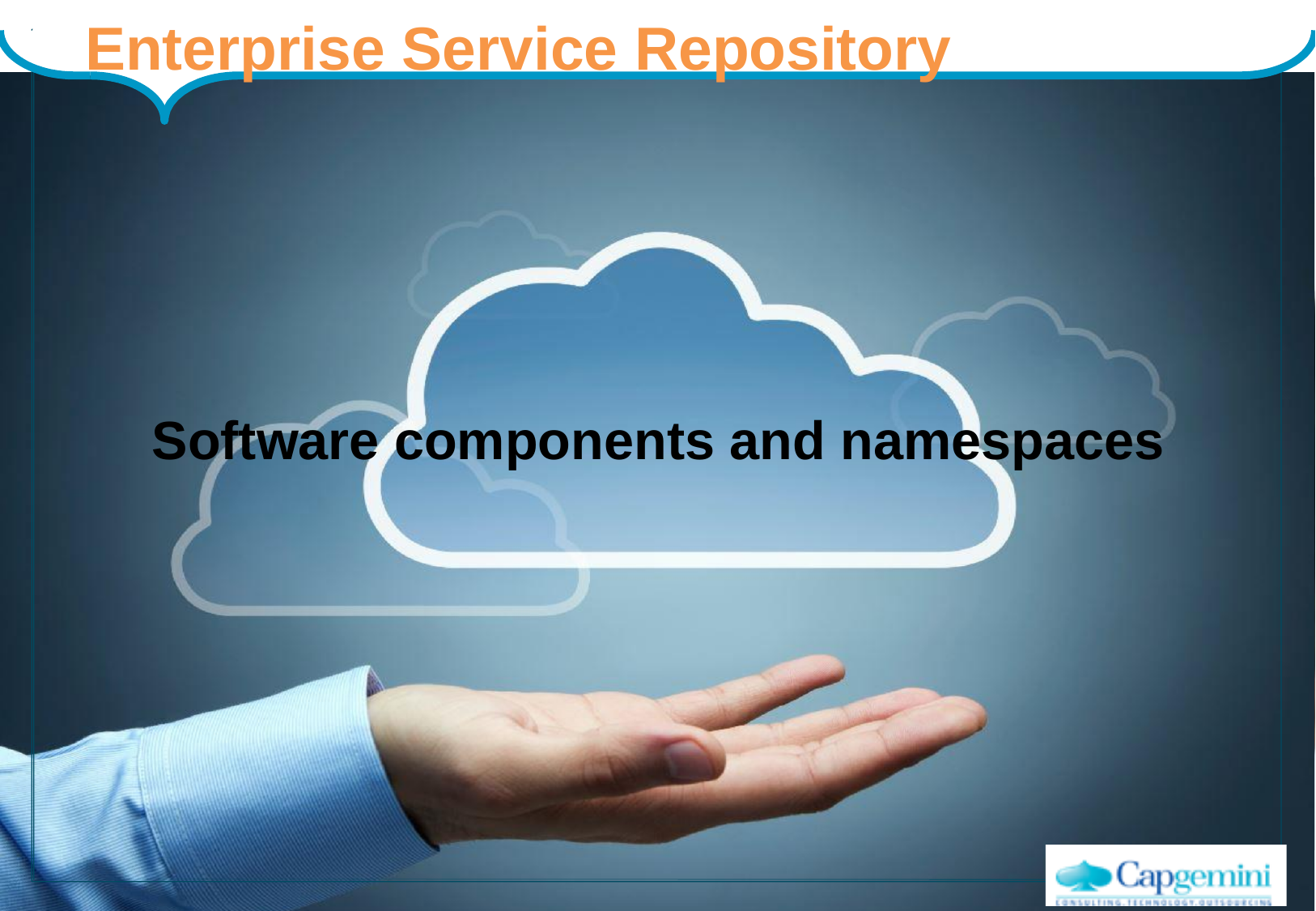

Enterprise Service Repository

Software components and namespaces